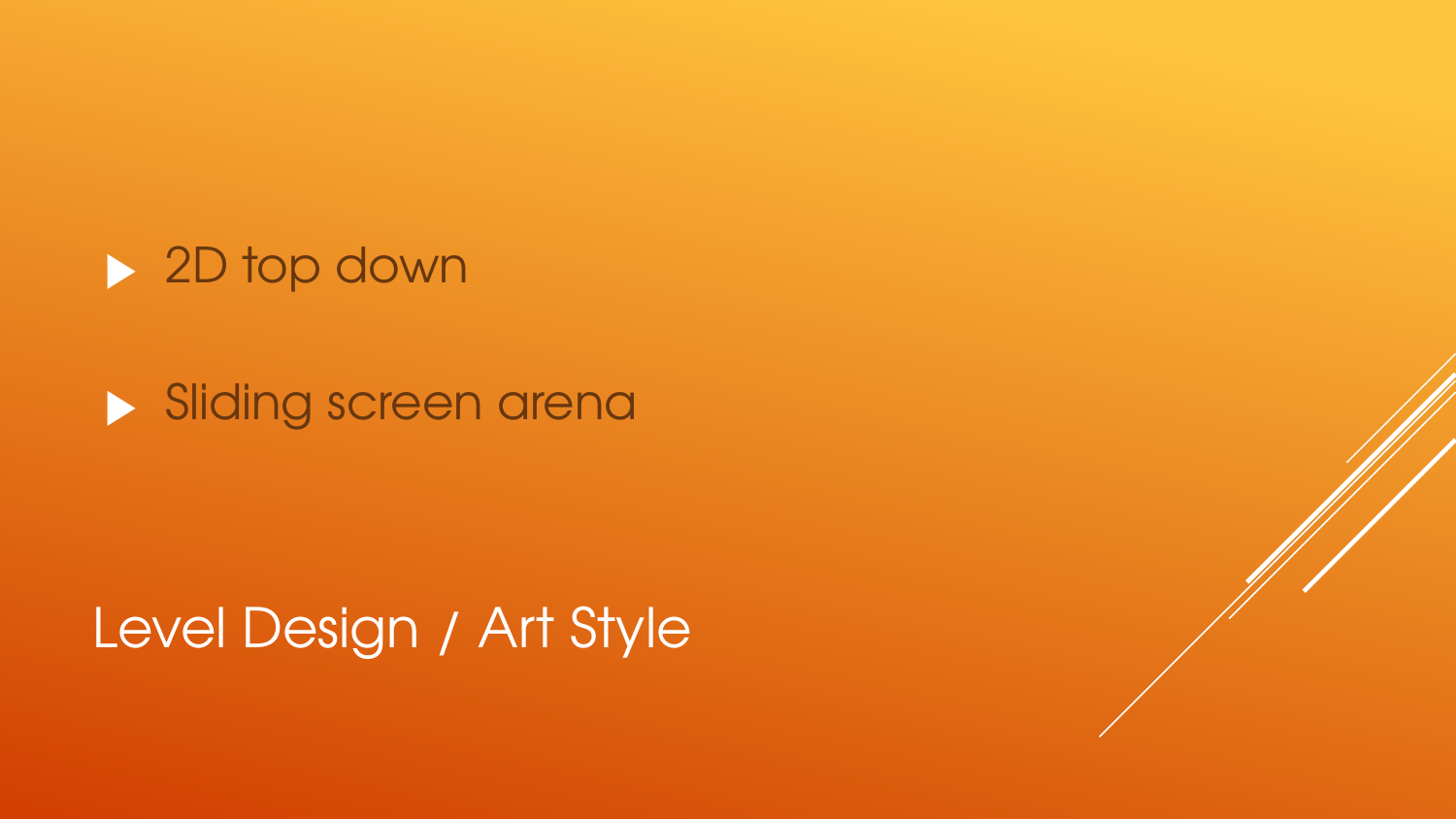

2D top down

Sliding screen arena
# Level Design / Art Style